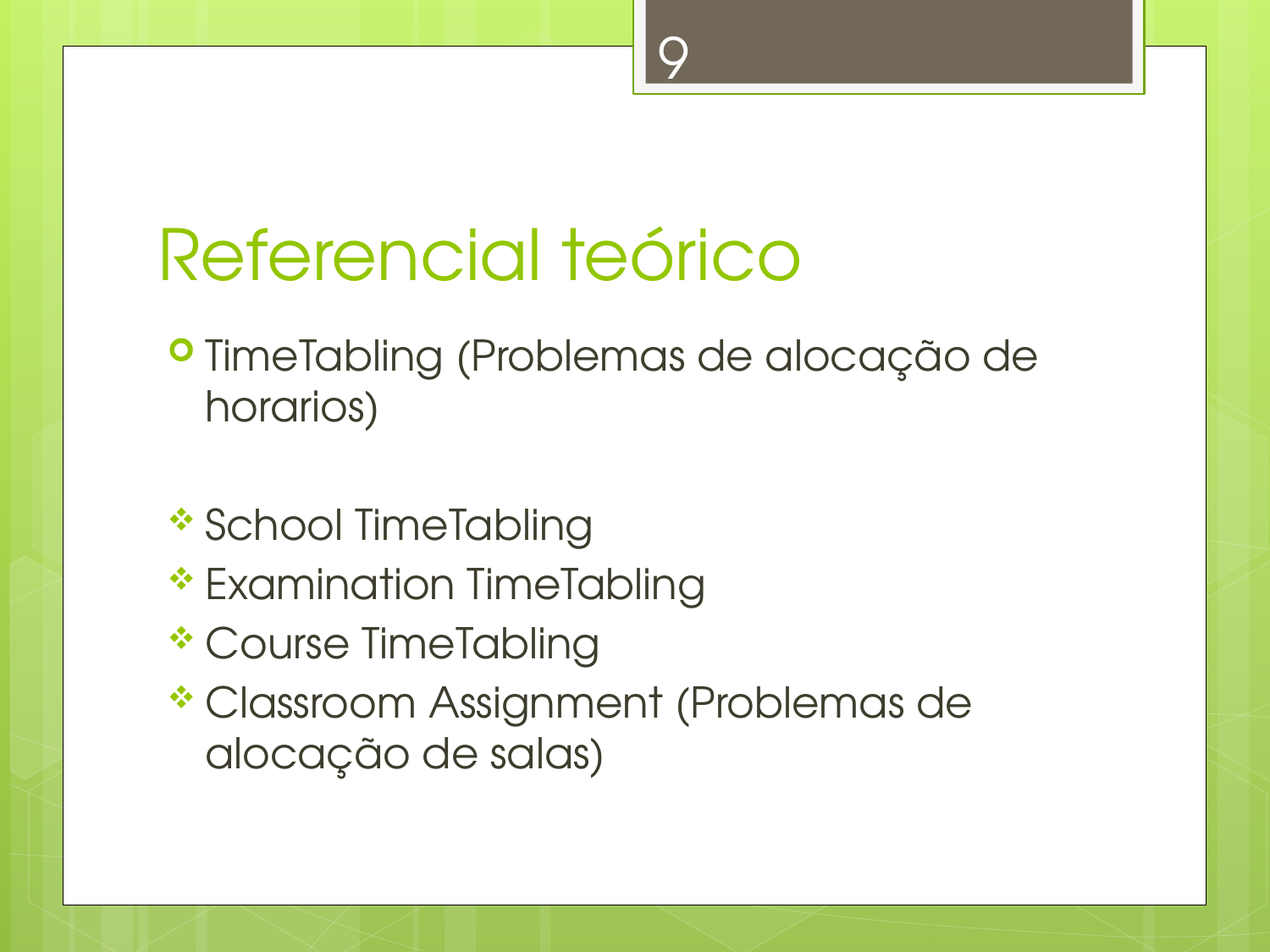

9
# Referencial teórico
TimeTabling (Problemas de alocação de horarios)

School TimeTabling
Examination TimeTabling
Course TimeTabling
Classroom Assignment (Problemas de alocação de salas)